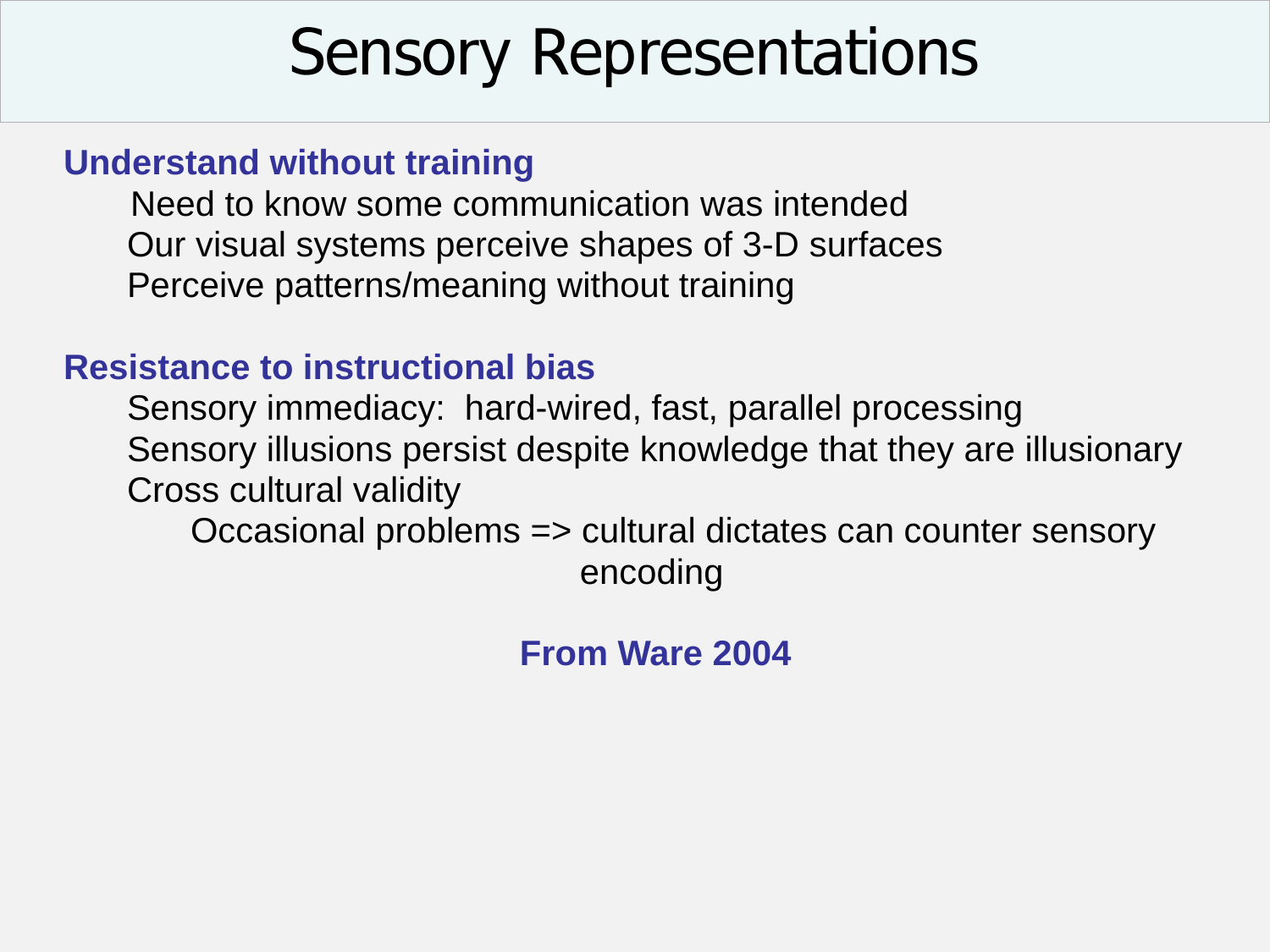

Sensory Representations

Understand without training
	  Need to know some communication was intended
Our visual systems perceive shapes of 3-D surfaces
Perceive patterns/meaning without training

Resistance to instructional bias
Sensory immediacy:  hard-wired, fast, parallel processing
Sensory illusions persist despite knowledge that they are illusionary
Cross cultural validity
Occasional problems => cultural dictates can counter sensory
                                        encoding

From Ware 2004